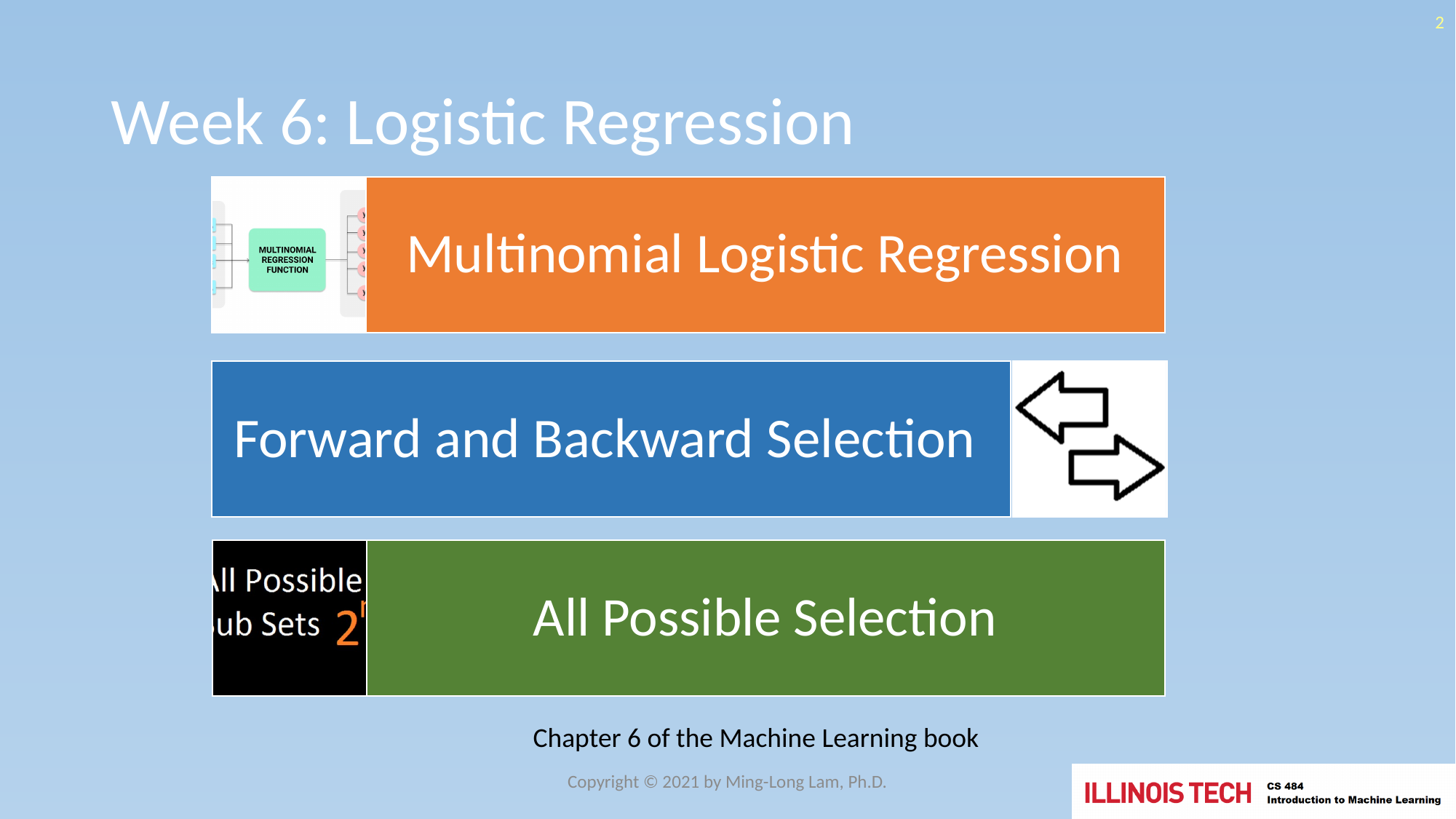

2
# Week 6: Logistic Regression
Multinomial Logistic Regression
Forward and Backward Selection
All Possible Selection
Chapter 6 of the Machine Learning book
Copyright © 2021 by Ming-Long Lam, Ph.D.